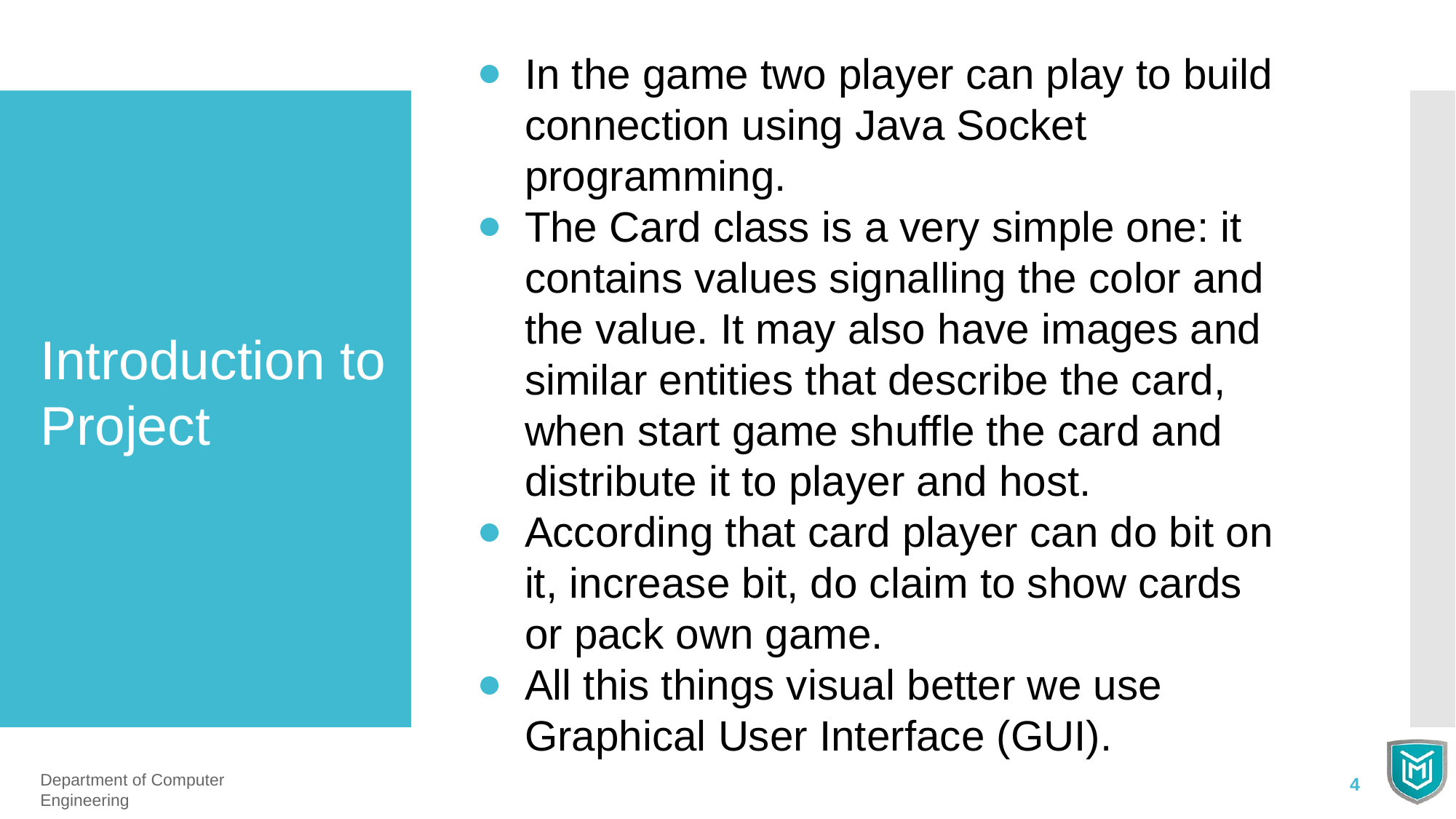

In the game two player can play to build connection using Java Socket programming.
The Card class is a very simple one: it contains values signalling the color and the value. It may also have images and similar entities that describe the card, when start game shuffle the card and distribute it to player and host.
According that card player can do bit on it, increase bit, do claim to show cards or pack own game.
All this things visual better we use Graphical User Interface (GUI).

Introduction to Project

Department of Computer Engineering
4